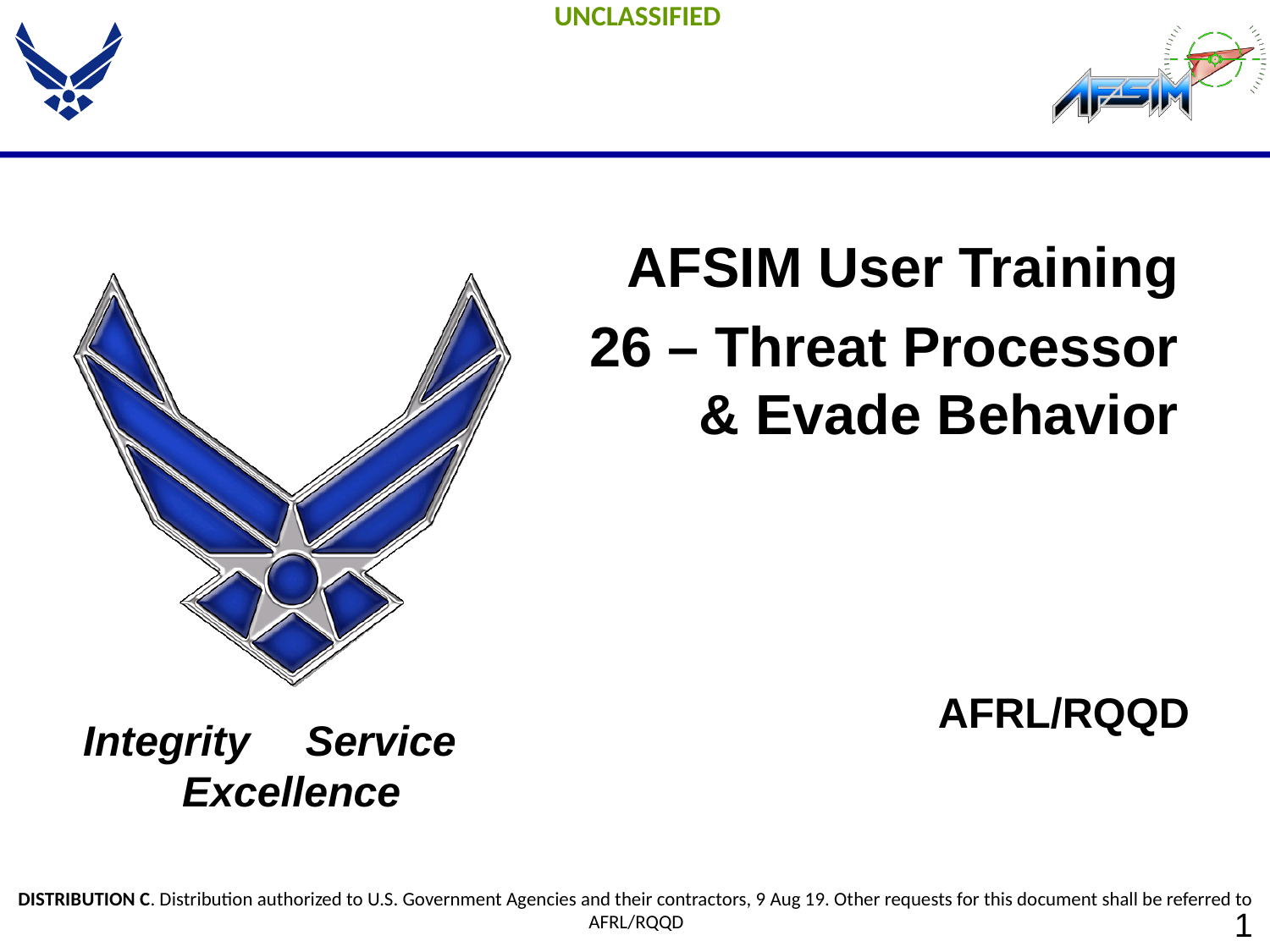

AFSIM User Training
 26 – Threat Processor & Evade Behavior
AFRL/RQQD